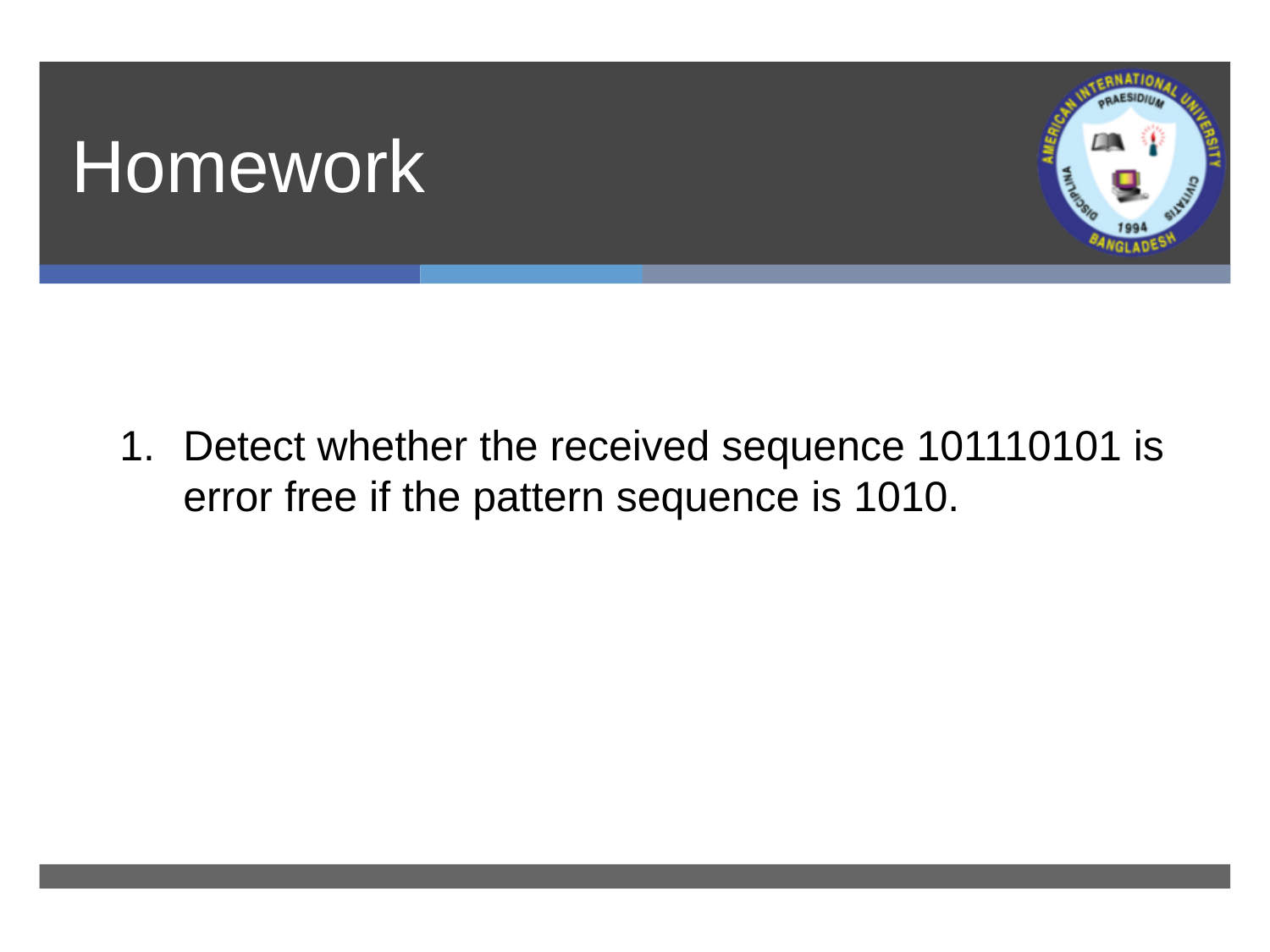

# Homework

Detect whether the received sequence 101110101 is error free if the pattern sequence is 1010.